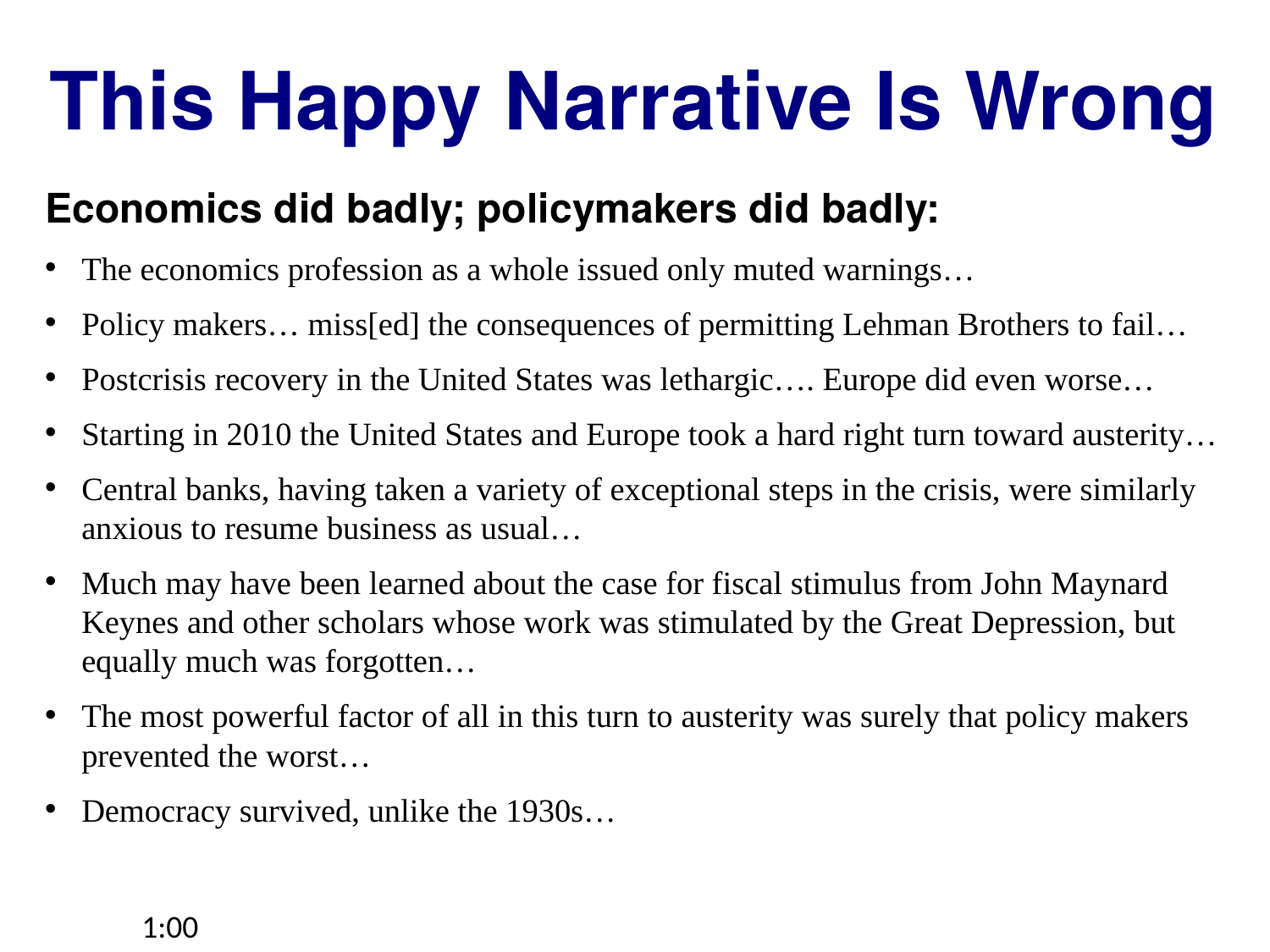

This Happy Narrative Is Wrong
Economics did badly; policymakers did badly:
The economics profession as a whole issued only muted warnings…
Policy makers… miss[ed] the consequences of permitting Lehman Brothers to fail…
Postcrisis recovery in the United States was lethargic…. Europe did even worse…
Starting in 2010 the United States and Europe took a hard right turn toward austerity…
Central banks, having taken a variety of exceptional steps in the crisis, were similarly anxious to resume business as usual…
Much may have been learned about the case for fiscal stimulus from John Maynard Keynes and other scholars whose work was stimulated by the Great Depression, but equally much was forgotten…
The most powerful factor of all in this turn to austerity was surely that policy makers prevented the worst…
Democracy survived, unlike the 1930s…
1:00